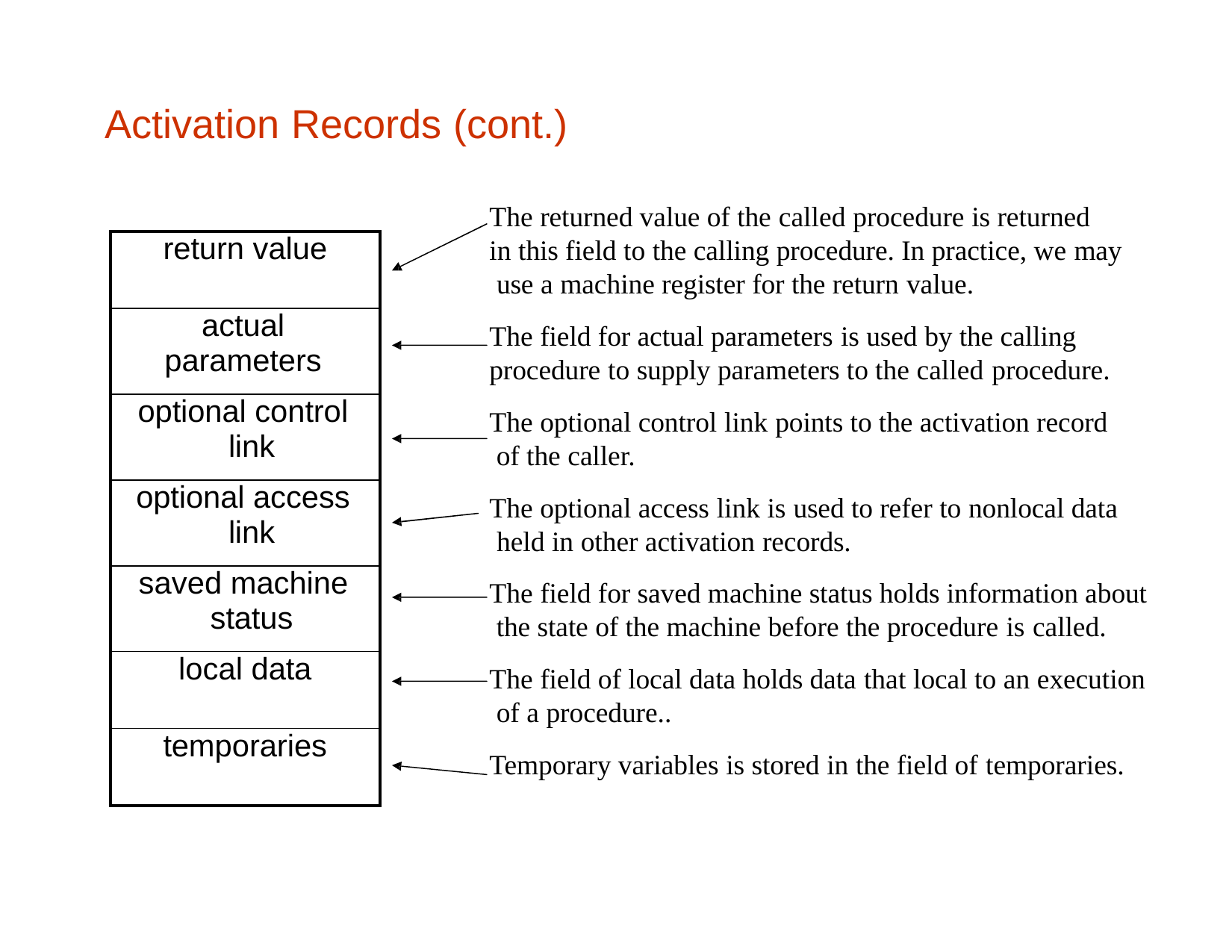

# Activation Records (cont.)
The returned value of the called procedure is returned
in this field to the calling procedure. In practice, we may  use a machine register for the return value.
The field for actual parameters is used by the calling  procedure to supply parameters to the called procedure.
The optional control link points to the activation record  of the caller.
The optional access link is used to refer to nonlocal data  held in other activation records.
The field for saved machine status holds information about  the state of the machine before the procedure is called.
The field of local data holds data that local to an execution  of a procedure..
Temporary variables is stored in the field of temporaries.

| return value |
| --- |
| actual parameters |
| optional control link |
| optional access link |
| saved machine status |
| local data |
| temporaries |